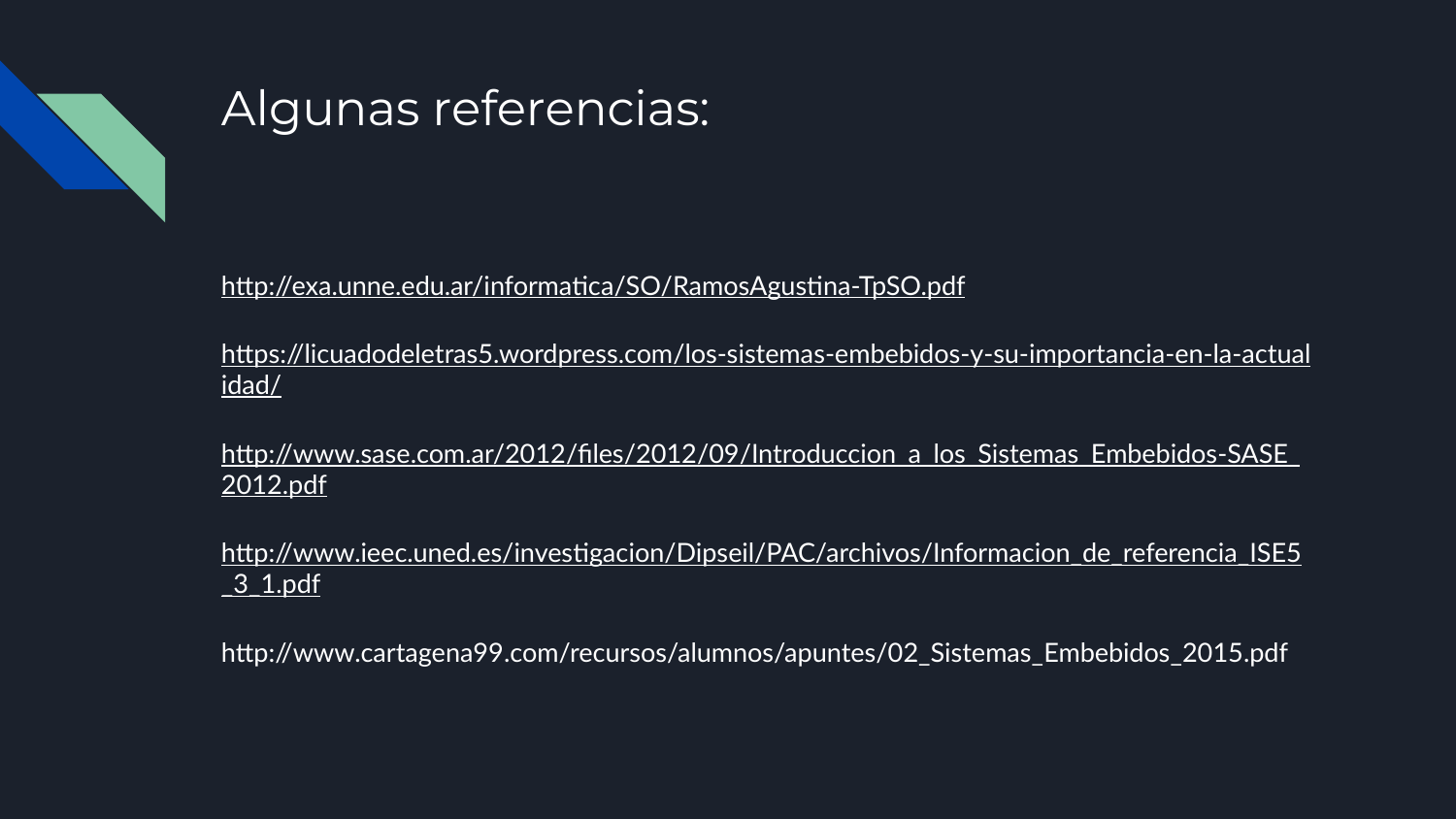

# Algunas referencias:
http://exa.unne.edu.ar/informatica/SO/RamosAgustina-TpSO.pdf
https://licuadodeletras5.wordpress.com/los-sistemas-embebidos-y-su-importancia-en-la-actualidad/
http://www.sase.com.ar/2012/files/2012/09/Introduccion_a_los_Sistemas_Embebidos-SASE_2012.pdf
http://www.ieec.uned.es/investigacion/Dipseil/PAC/archivos/Informacion_de_referencia_ISE5_3_1.pdf
http://www.cartagena99.com/recursos/alumnos/apuntes/02_Sistemas_Embebidos_2015.pdf